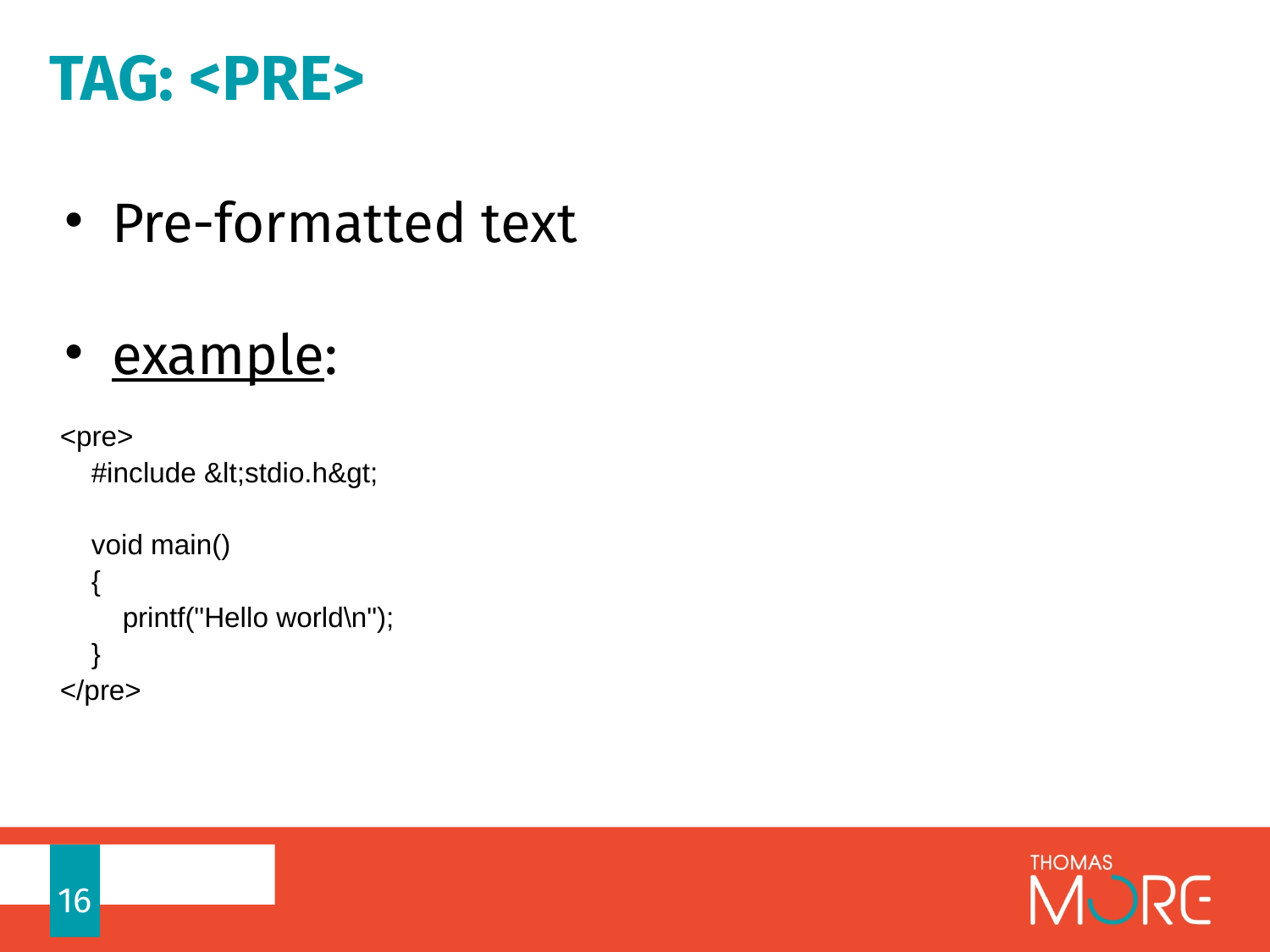

# Tag: <pre>
Pre-formatted text

example:

<pre>
    #include &lt;stdio.h&gt;

    void main()
    {
        printf("Hello world\n");
    }
</pre>

16